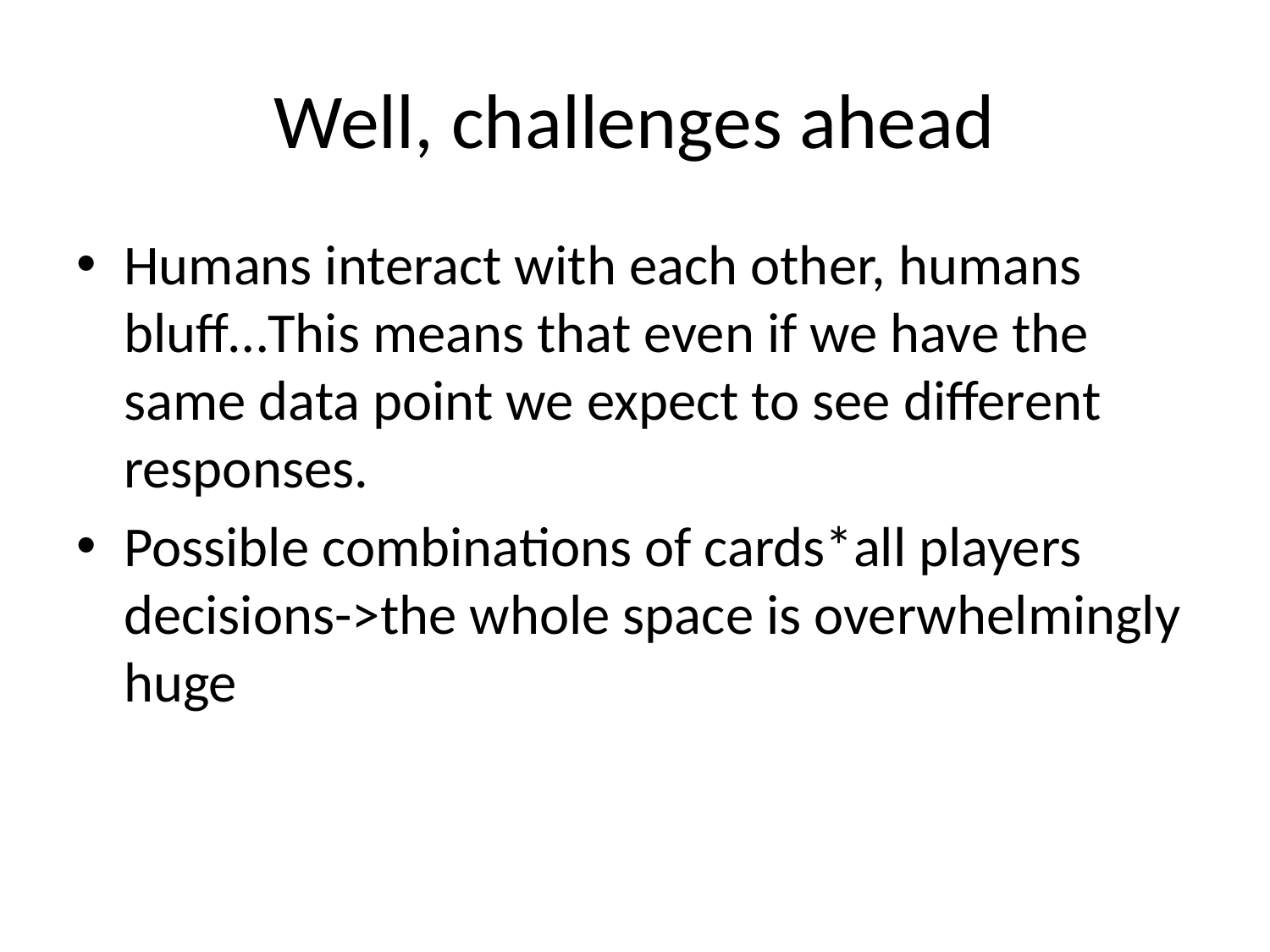

# Well, challenges ahead
Humans interact with each other, humans bluff…This means that even if we have the same data point we expect to see different responses.
Possible combinations of cards*all players decisions->the whole space is overwhelmingly huge